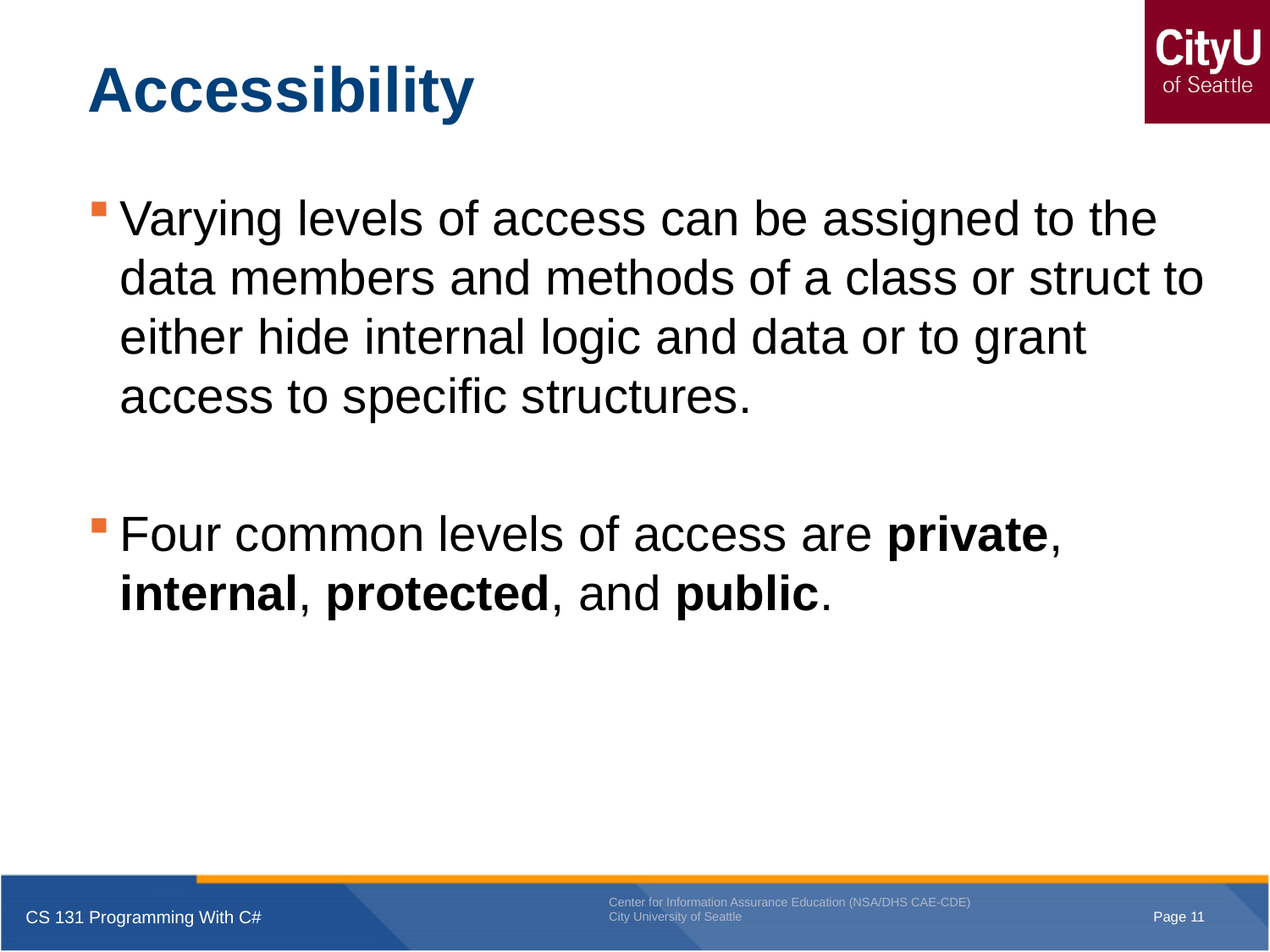

# Accessibility
Varying levels of access can be assigned to the data members and methods of a class or struct to either hide internal logic and data or to grant access to specific structures.

Four common levels of access are private, internal, protected, and public.